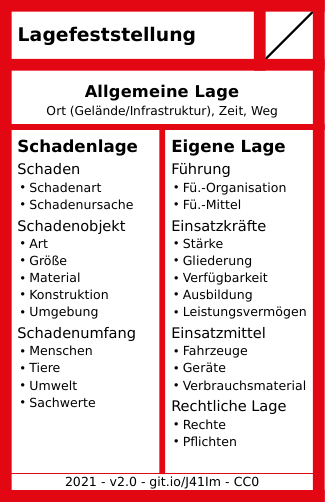

# Lagefeststellung
Allgemeine Lage
Ort (Gelände/Infrastruktur), Zeit, Weg

Schadenlage
Schaden
Schadenart
Schadenursache
Schadenobjekt
Art
Größe
Material
Konstruktion
Umgebung
Schadenumfang
Menschen
Tiere
Umwelt
Sachwerte
Eigene Lage
Führung
Fü.-Organisation
Fü.-Mittel
Einsatzkräfte
Stärke
Gliederung
Verfügbarkeit
Ausbildung
Leistungsvermögen
Einsatzmittel
Fahrzeuge
Geräte
Verbrauchsmaterial
Rechtliche Lage
Rechte
Pflichten